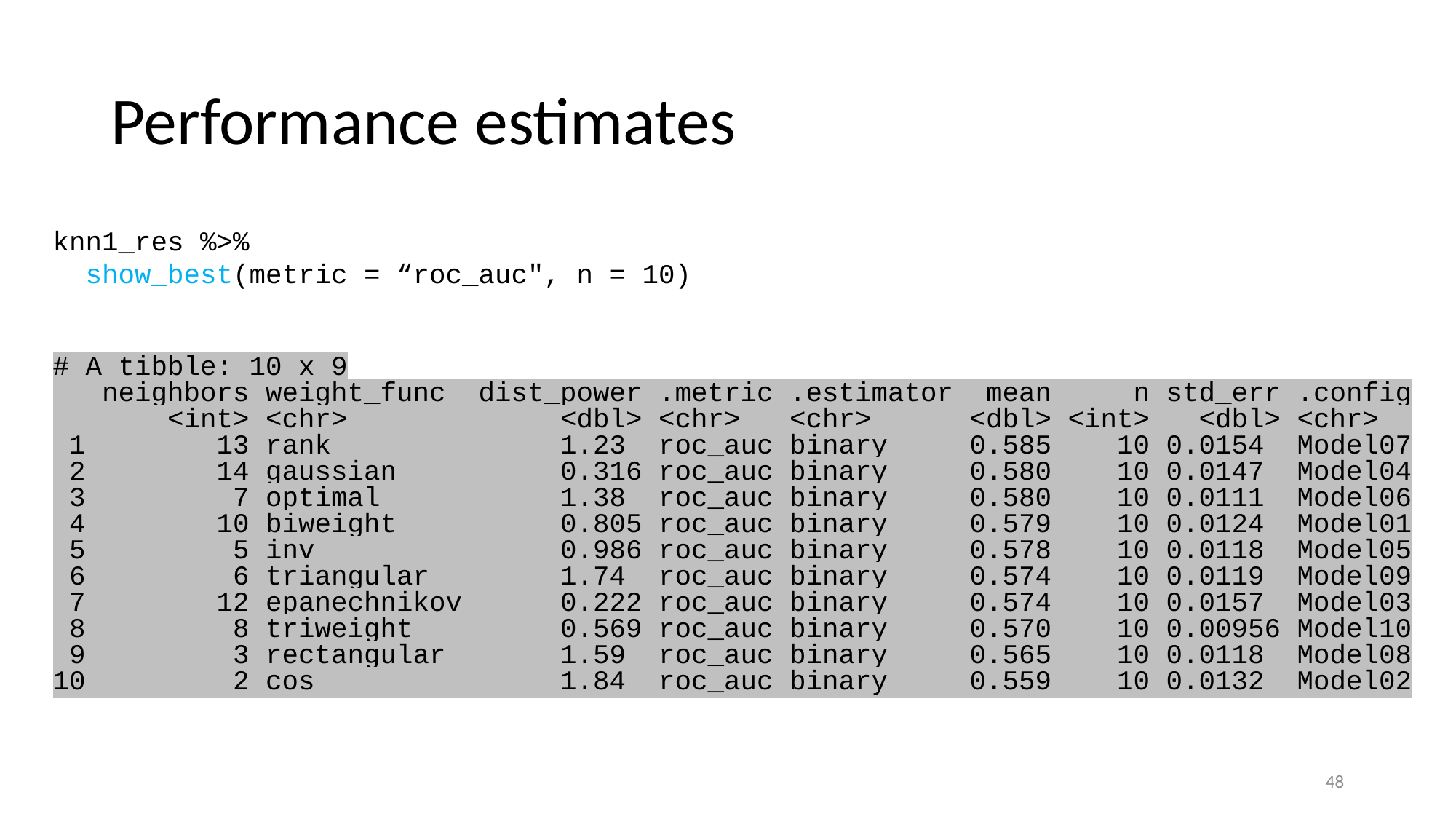

# Performance estimates
knn1_res %>%
  show_best(metric = “roc_auc", n = 10)

# A tibble: 10 x 9
   neighbors weight_func  dist_power .metric .estimator  mean     n std_err .config
       <int> <chr>             <dbl> <chr>   <chr>      <dbl> <int>   <dbl> <chr>
 1        13 rank              1.23  roc_auc binary     0.585    10 0.0154  Model07
 2        14 gaussian          0.316 roc_auc binary     0.580    10 0.0147  Model04
 3         7 optimal           1.38  roc_auc binary     0.580    10 0.0111  Model06
 4        10 biweight          0.805 roc_auc binary     0.579    10 0.0124  Model01
 5         5 inv               0.986 roc_auc binary     0.578    10 0.0118  Model05
 6         6 triangular        1.74  roc_auc binary     0.574    10 0.0119  Model09
 7        12 epanechnikov      0.222 roc_auc binary     0.574    10 0.0157  Model03
 8         8 triweight         0.569 roc_auc binary     0.570    10 0.00956 Model10
 9         3 rectangular       1.59  roc_auc binary     0.565    10 0.0118  Model08
10         2 cos               1.84  roc_auc binary     0.559    10 0.0132  Model02
48